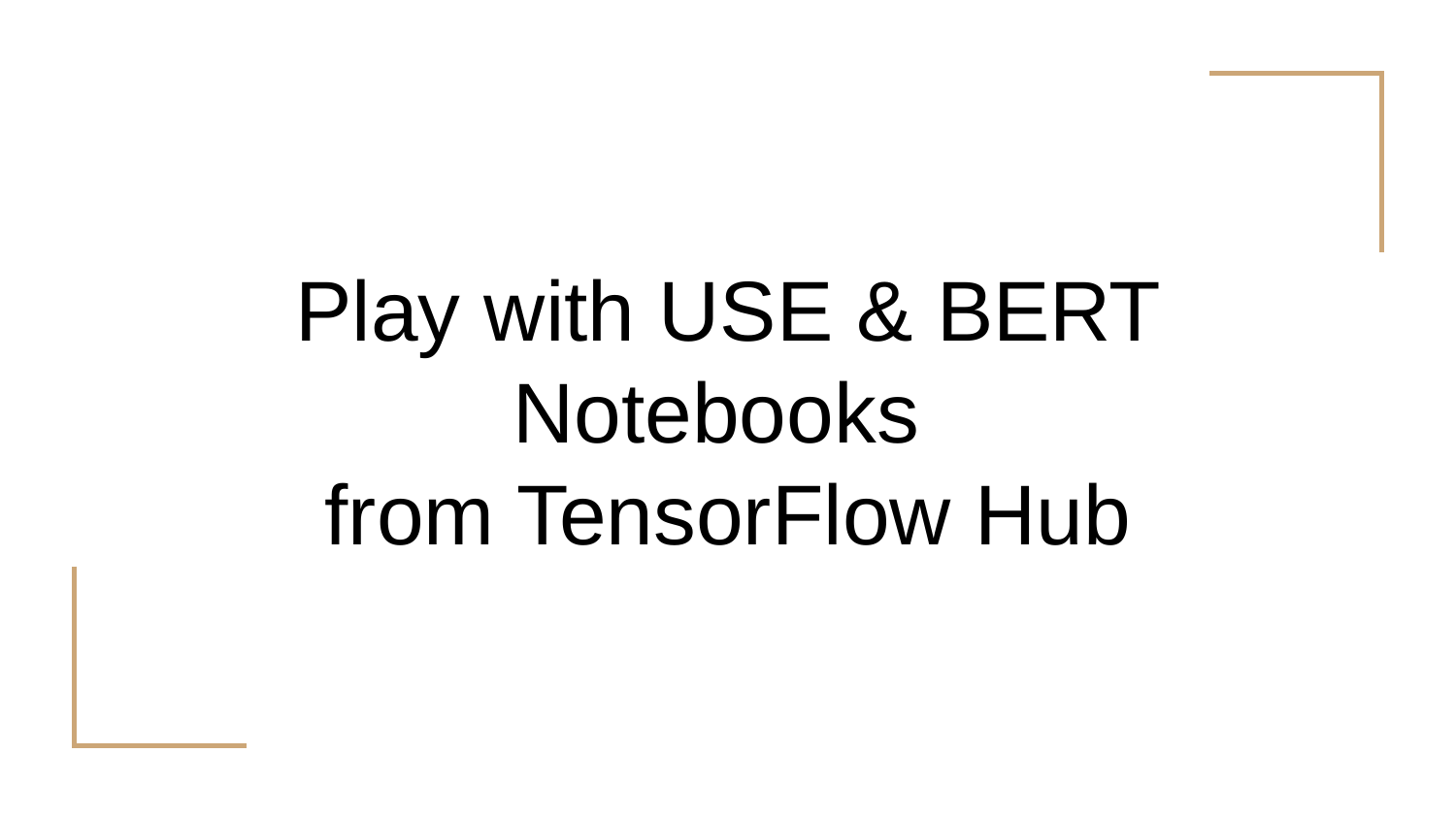

# Play with USE & BERT Notebooks from TensorFlow Hub